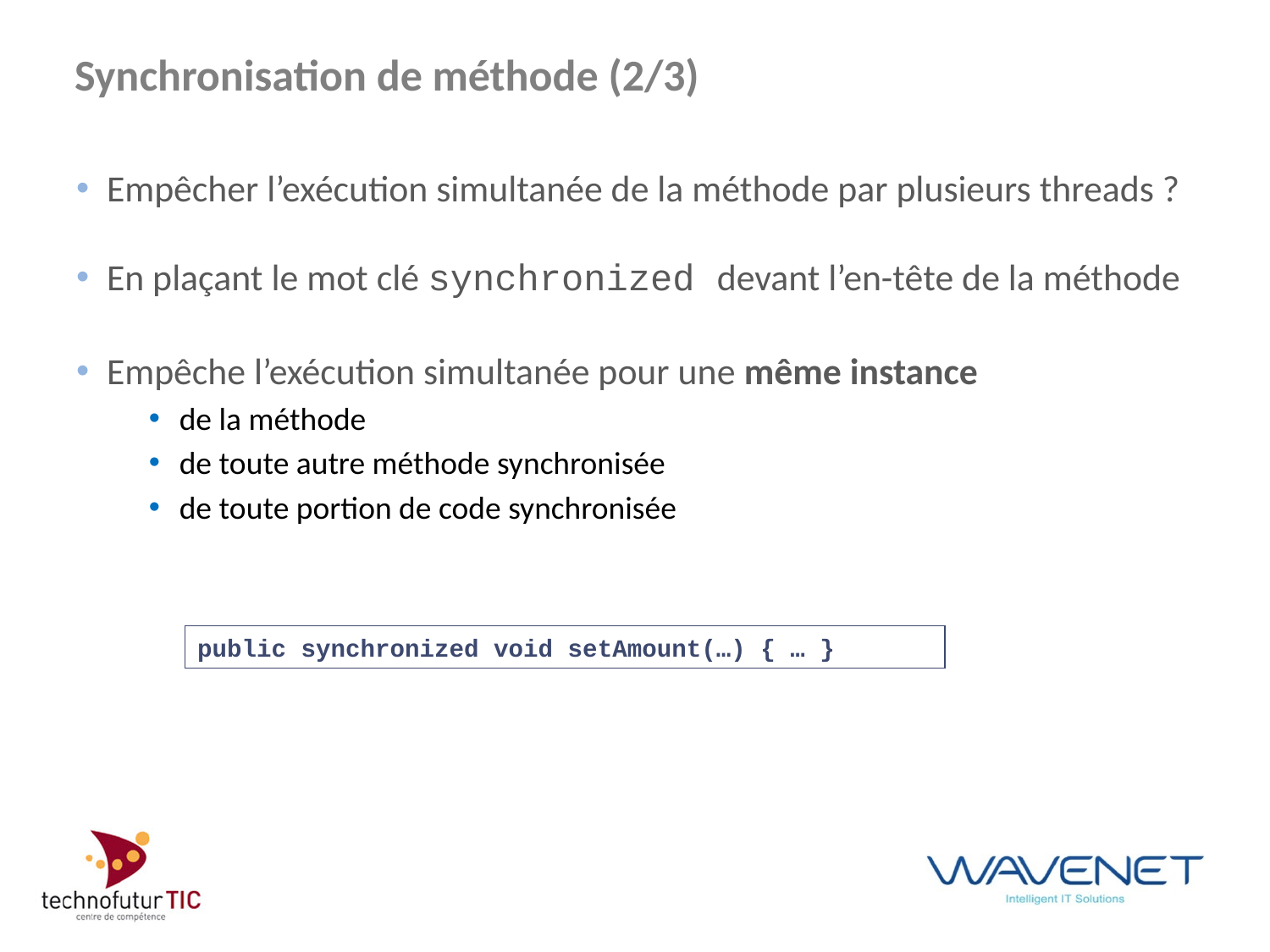

# Synchronisation de méthode (2/3)
Empêcher l’exécution simultanée de la méthode par plusieurs threads ?

En plaçant le mot clé synchronized devant l’en-tête de la méthode

Empêche l’exécution simultanée pour une même instance
de la méthode
de toute autre méthode synchronisée
de toute portion de code synchronisée

public synchronized void setAmount(…) { … }